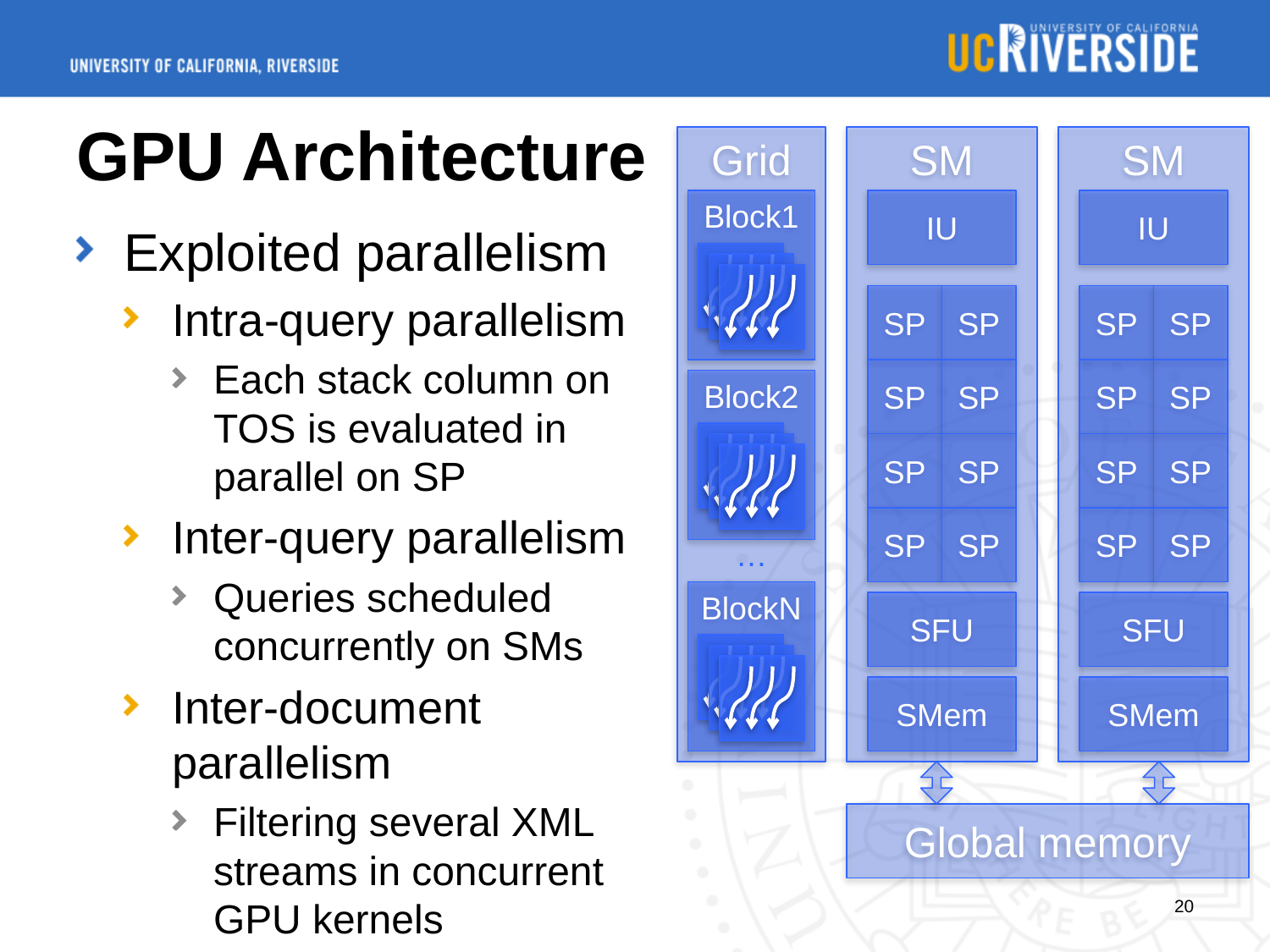

# GPU Architecture
Grid
SM
IU
SP
SP
SP
SP
SP
SP
SP
SP
SFU
SMem
SM
IU
SP
SP
SP
SP
SP
SP
SP
SP
SFU
SMem

Global memory
Block1

Exploited parallelism
Intra-query parallelism
Each stack column on TOS is evaluated in parallel on SP
Inter-query parallelism
Queries scheduled concurrently on SMs
Inter-document parallelism
Filtering several XML streams in concurrent GPU kernels
Block2

…
BlockN

20